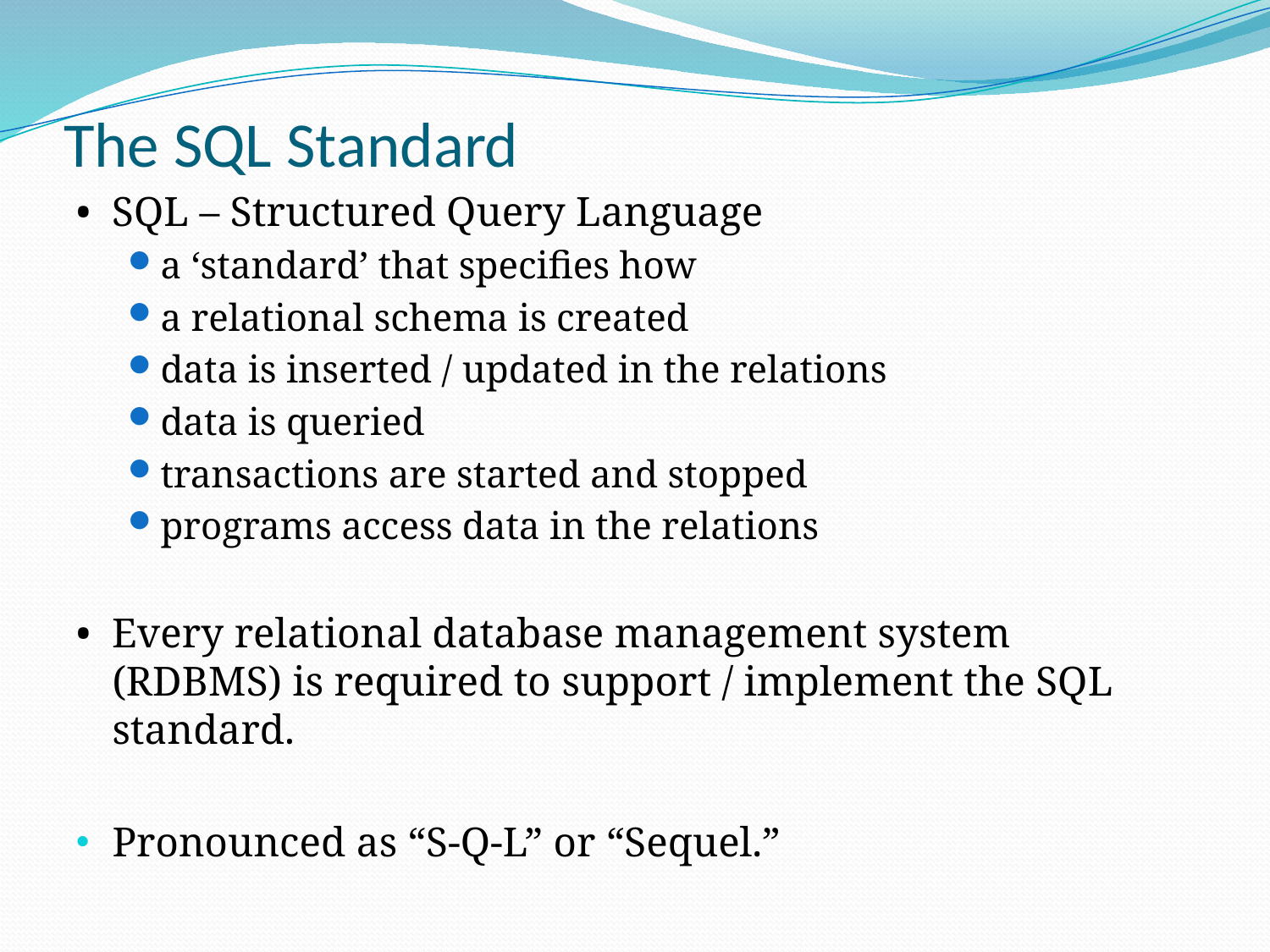

# The SQL Standard
•  SQL – Structured Query Language
a ‘standard’ that specifies how
a relational schema is created
data is inserted / updated in the relations
data is queried
transactions are started and stopped
programs access data in the relations

•  Every relational database management system (RDBMS) is required to support / implement the SQL standard.

Pronounced as “S-Q-L” or “Sequel.”